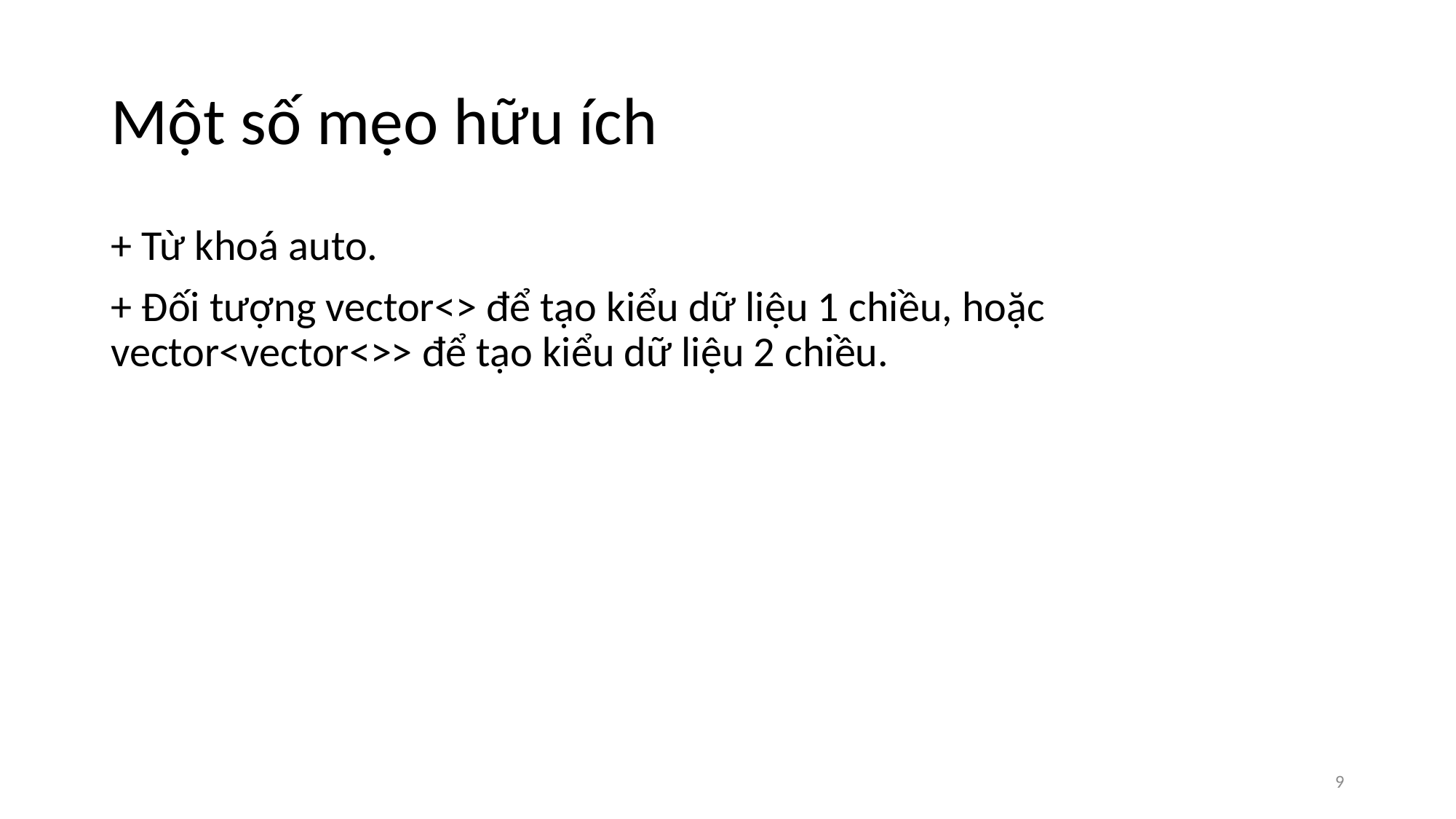

# Một số mẹo hữu ích
+ Từ khoá auto.
+ Đối tượng vector<> để tạo kiểu dữ liệu 1 chiều, hoặc vector<vector<>> để tạo kiểu dữ liệu 2 chiều.
9